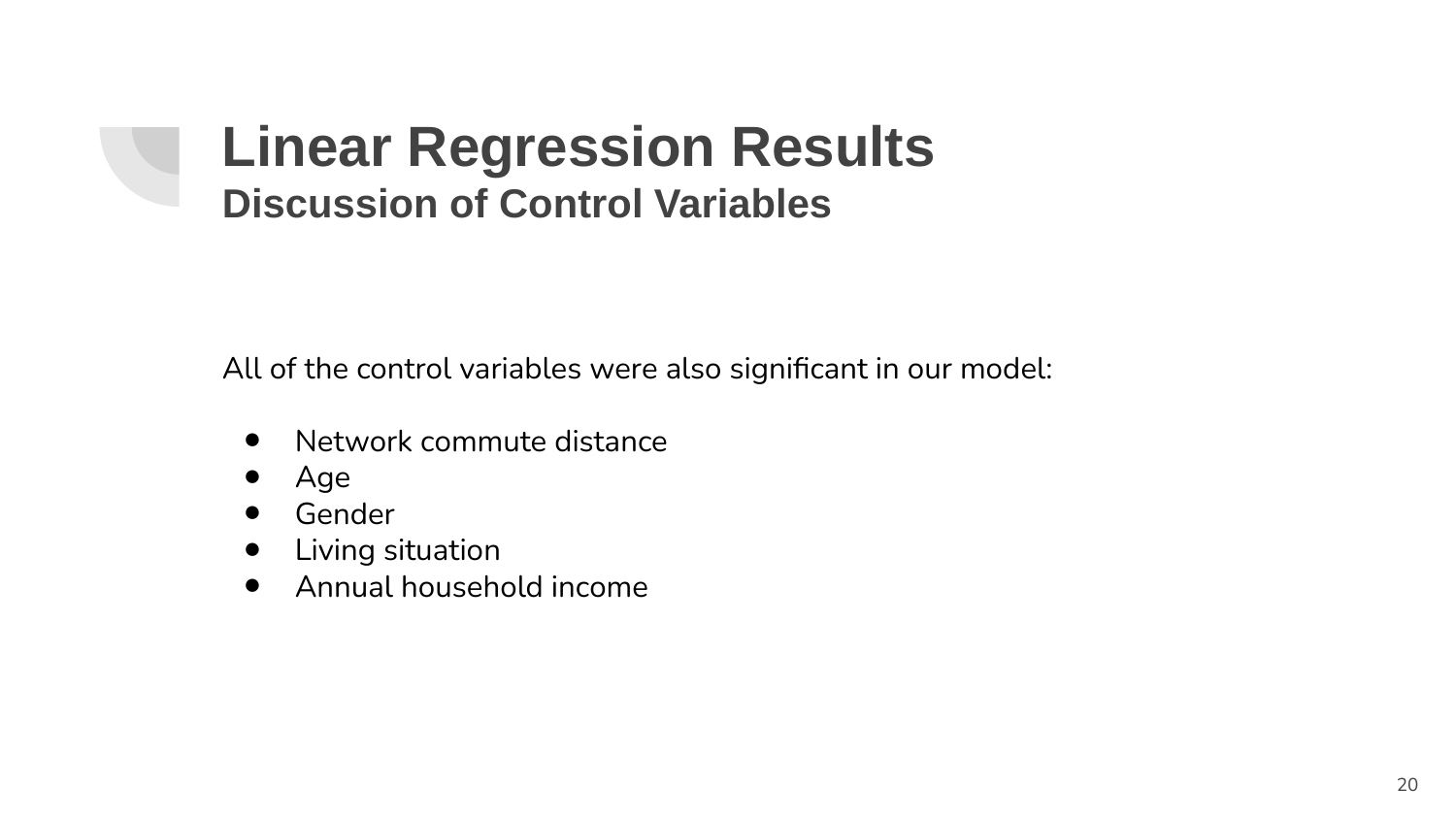

# Linear Regression Results
Discussion of Control Variables
All of the control variables were also significant in our model:

Network commute distance
Age
Gender
Living situation
Annual household income
20